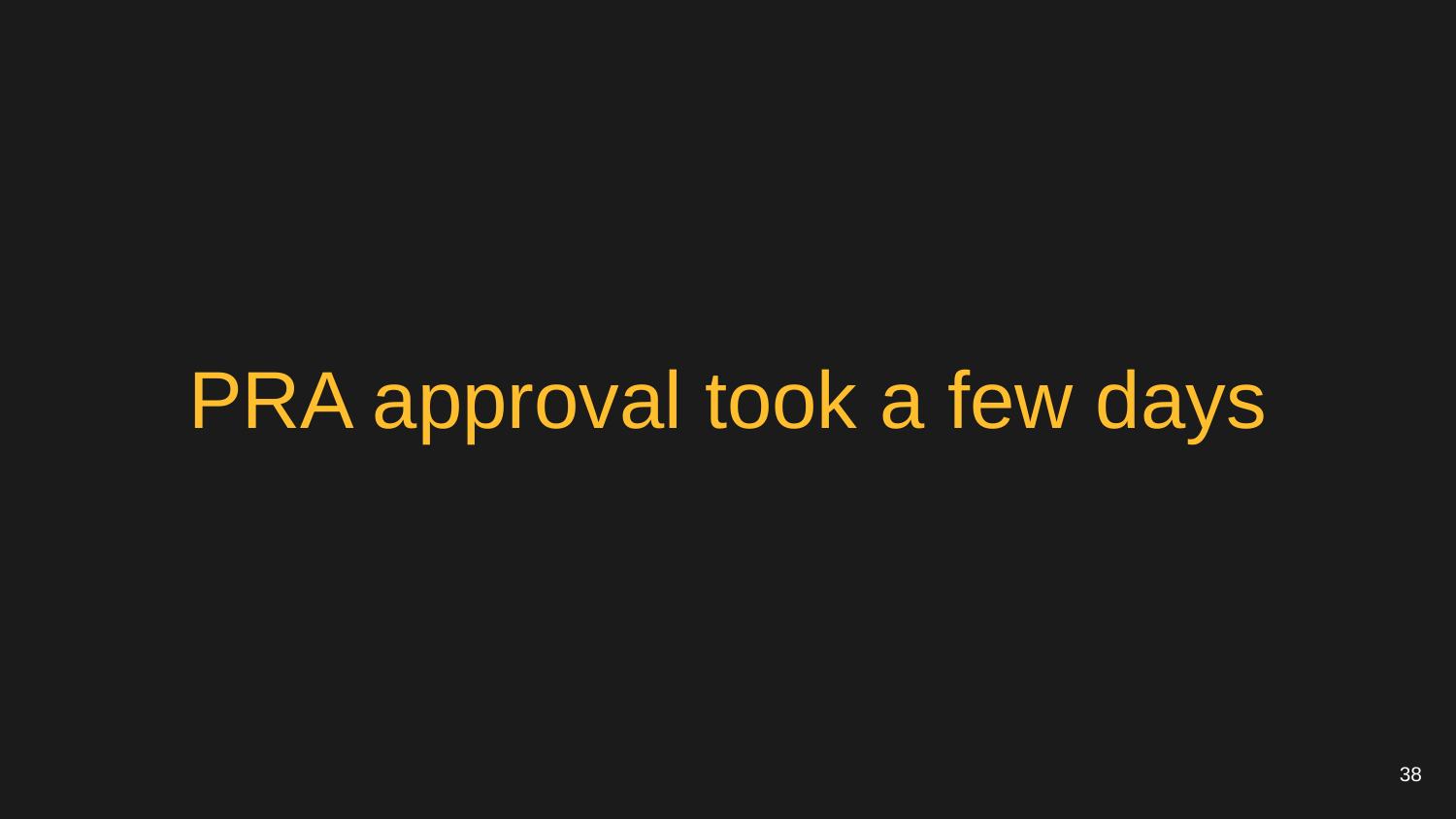

# PRA approval took a few days
38